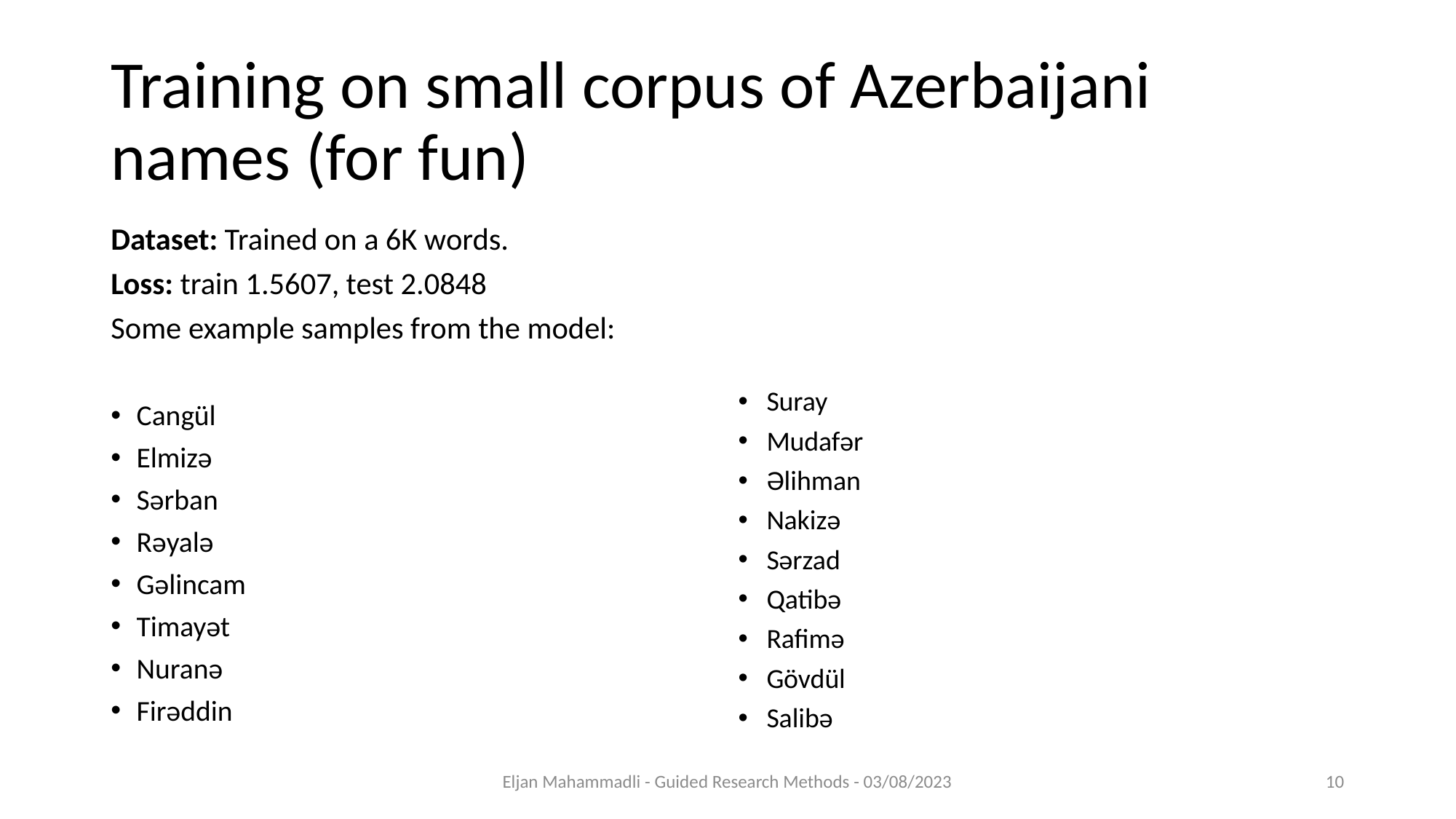

# Training on small corpus of Azerbaijani names (for fun)
Dataset: Trained on a 6K words.
Loss: train 1.5607, test 2.0848
Some example samples from the model:

Cangül
Elmizə
Sərban
Rəyalə
Gəlincam
Timayət
Nuranə
Firəddin

Suray
Mudafər
Əlihman
Nakizə
Sərzad
Qatibə
Rafimə
Gövdül
Salibə

Eljan Mahammadli - Guided Research Methods - 03/08/2023
10